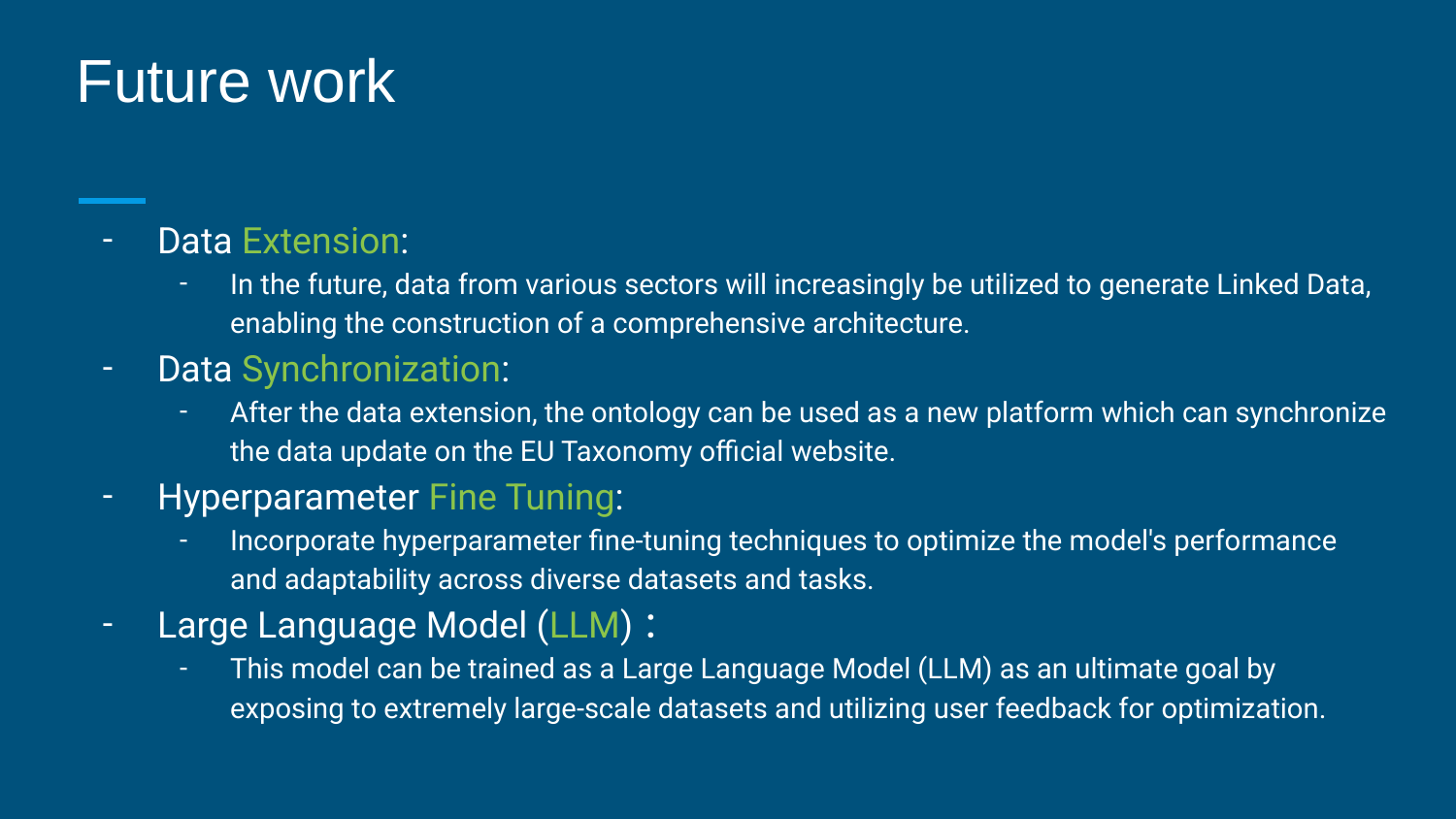

# Future work

Data Extension:
In the future, data from various sectors will increasingly be utilized to generate Linked Data, enabling the construction of a comprehensive architecture.
Data Synchronization:
After the data extension, the ontology can be used as a new platform which can synchronize the data update on the EU Taxonomy official website.
Hyperparameter Fine Tuning:
Incorporate hyperparameter fine-tuning techniques to optimize the model's performance and adaptability across diverse datasets and tasks.
Large Language Model (LLM)：
This model can be trained as a Large Language Model (LLM) as an ultimate goal by exposing to extremely large-scale datasets and utilizing user feedback for optimization.